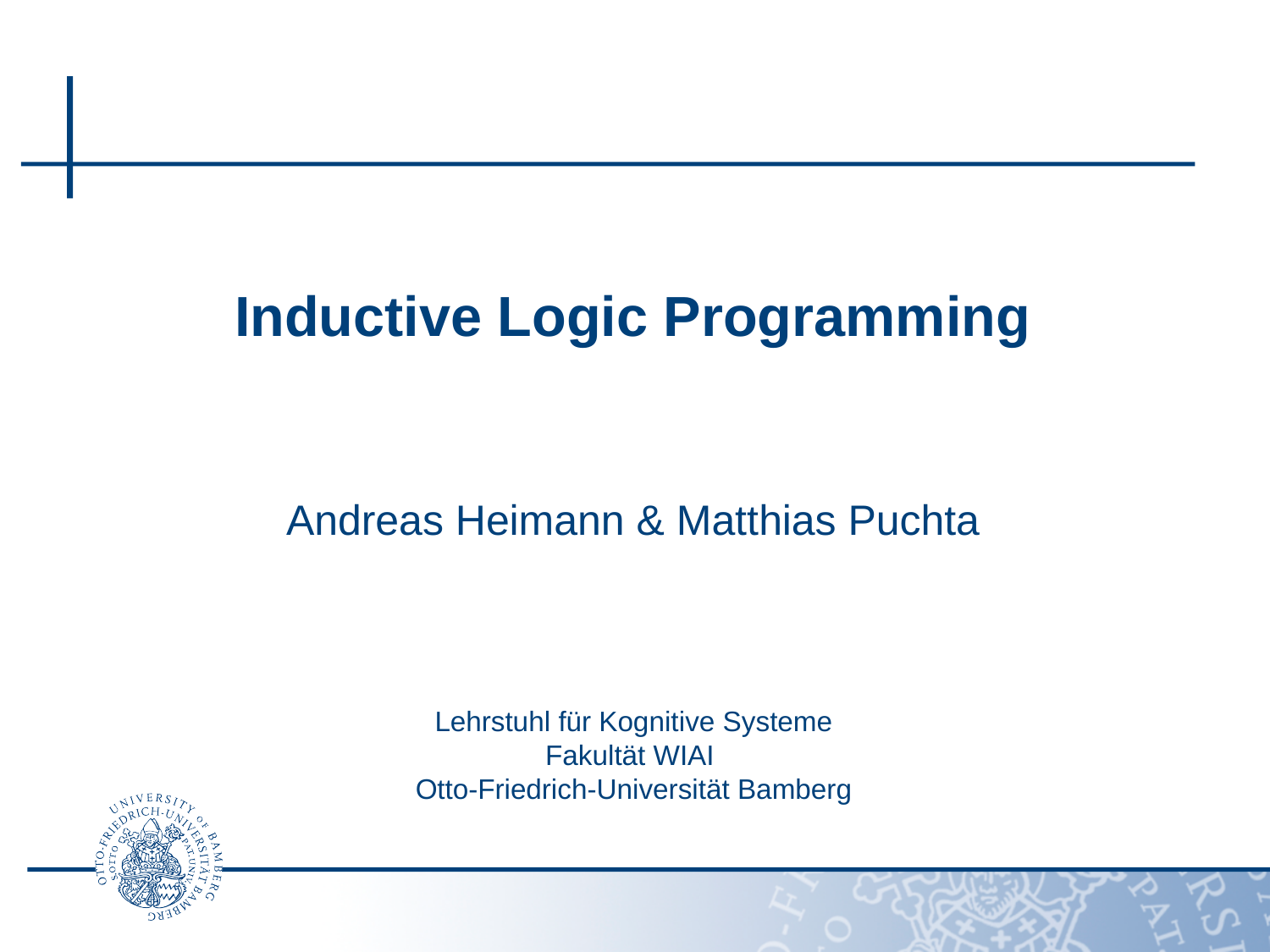

# Inductive Logic Programming
Andreas Heimann & Matthias Puchta